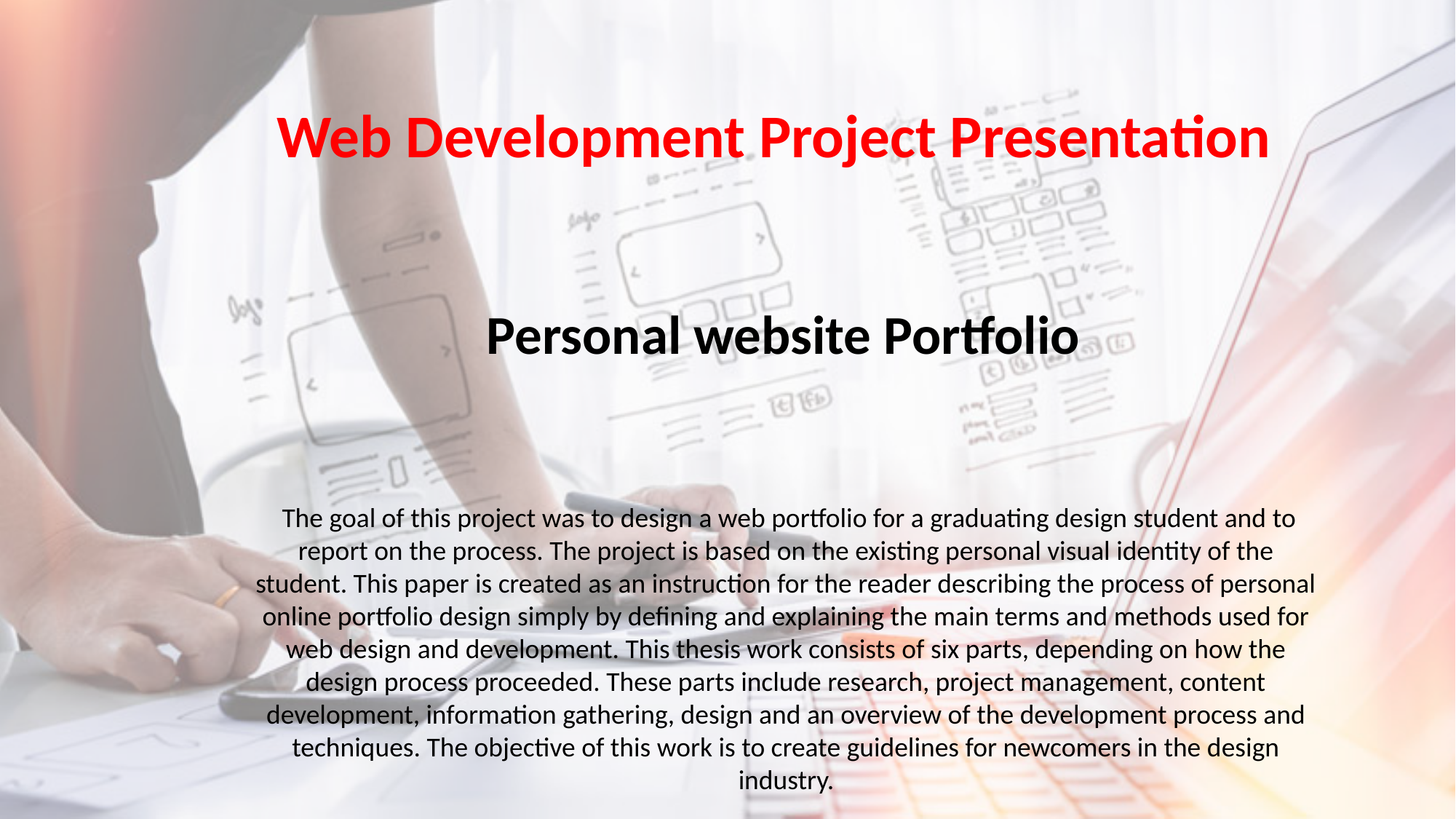

Web Development Project Presentation
Personal website Portfolio

 The goal of this project was to design a web portfolio for a graduating design student and to report on the process. The project is based on the existing personal visual identity of the student. This paper is created as an instruction for the reader describing the process of personal online portfolio design simply by defining and explaining the main terms and methods used for web design and development. This thesis work consists of six parts, depending on how the design process proceeded. These parts include research, project management, content development, information gathering, design and an overview of the development process and techniques. The objective of this work is to create guidelines for newcomers in the design industry.